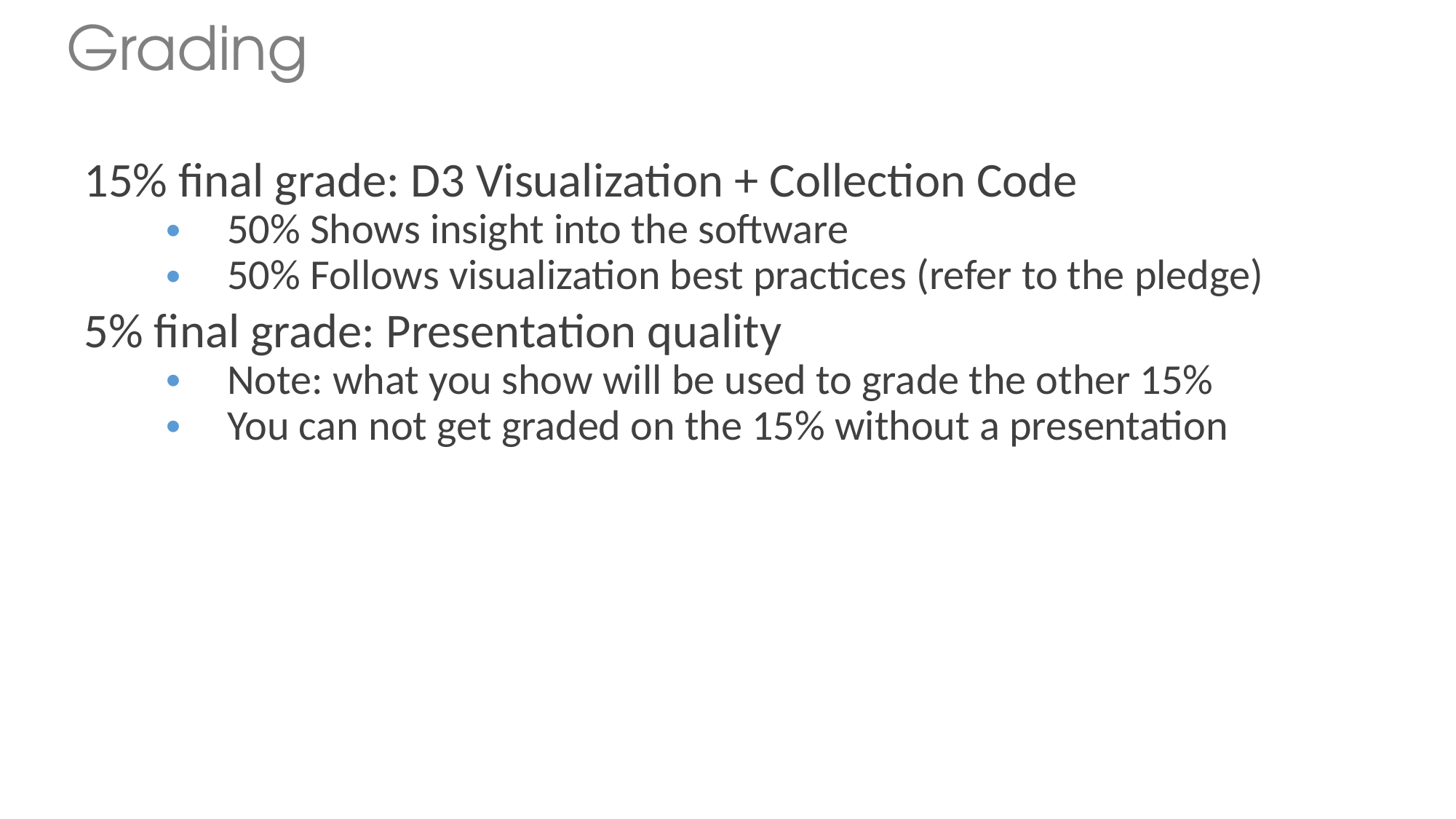

Grading
15% final grade: D3 Visualization + Collection Code
50% Shows insight into the software
50% Follows visualization best practices (refer to the pledge)
5% final grade: Presentation quality
Note: what you show will be used to grade the other 15%
You can not get graded on the 15% without a presentation